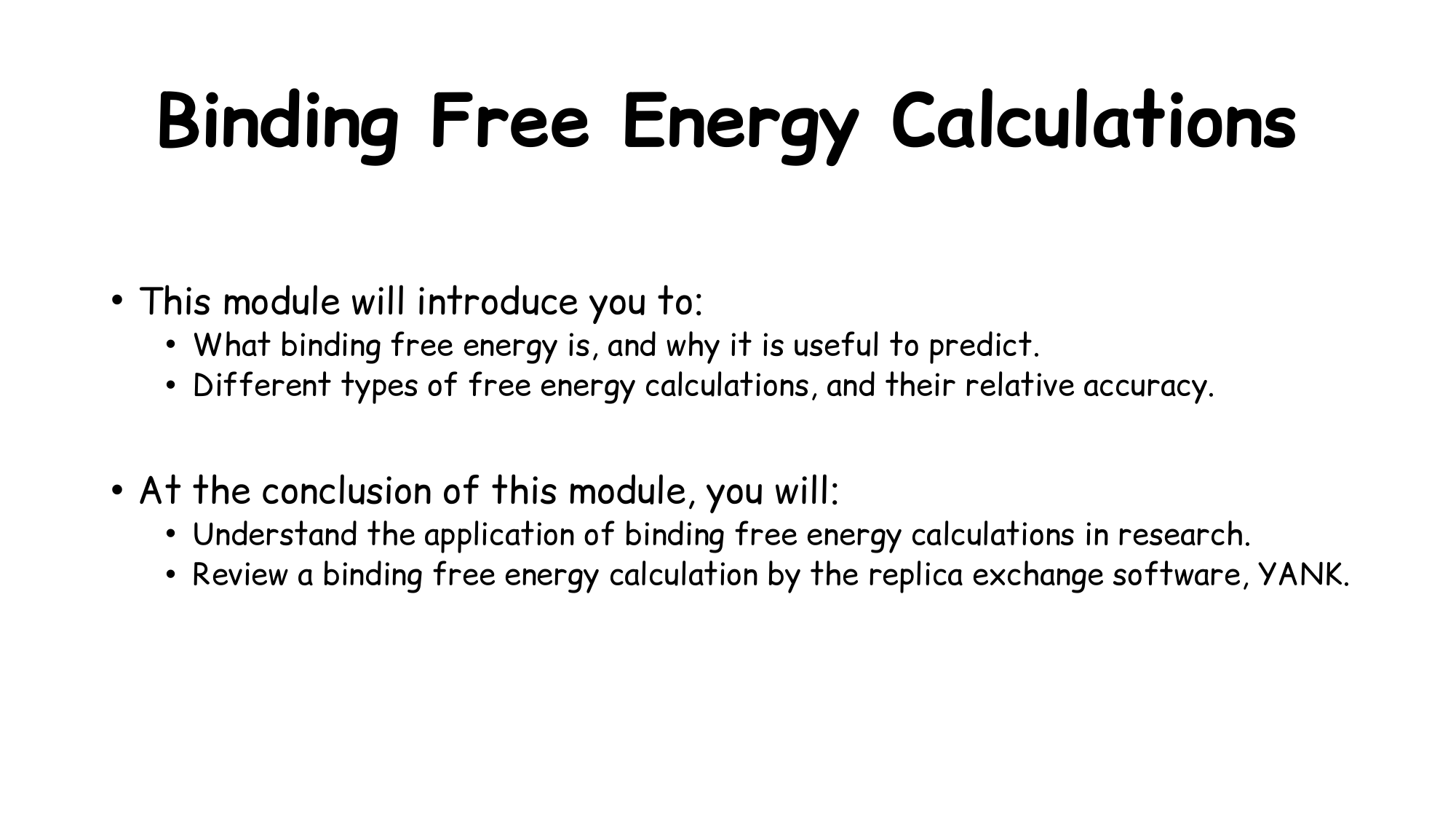

# Binding Free Energy Calculations

This module will introduce you to:
What binding free energy is, and why it is useful to predict.
Different types of free energy calculations, and their relative accuracy.

At the conclusion of this module, you will:
Understand the application of binding free energy calculations in research.
Review a binding free energy calculation by the replica exchange software, YANK.